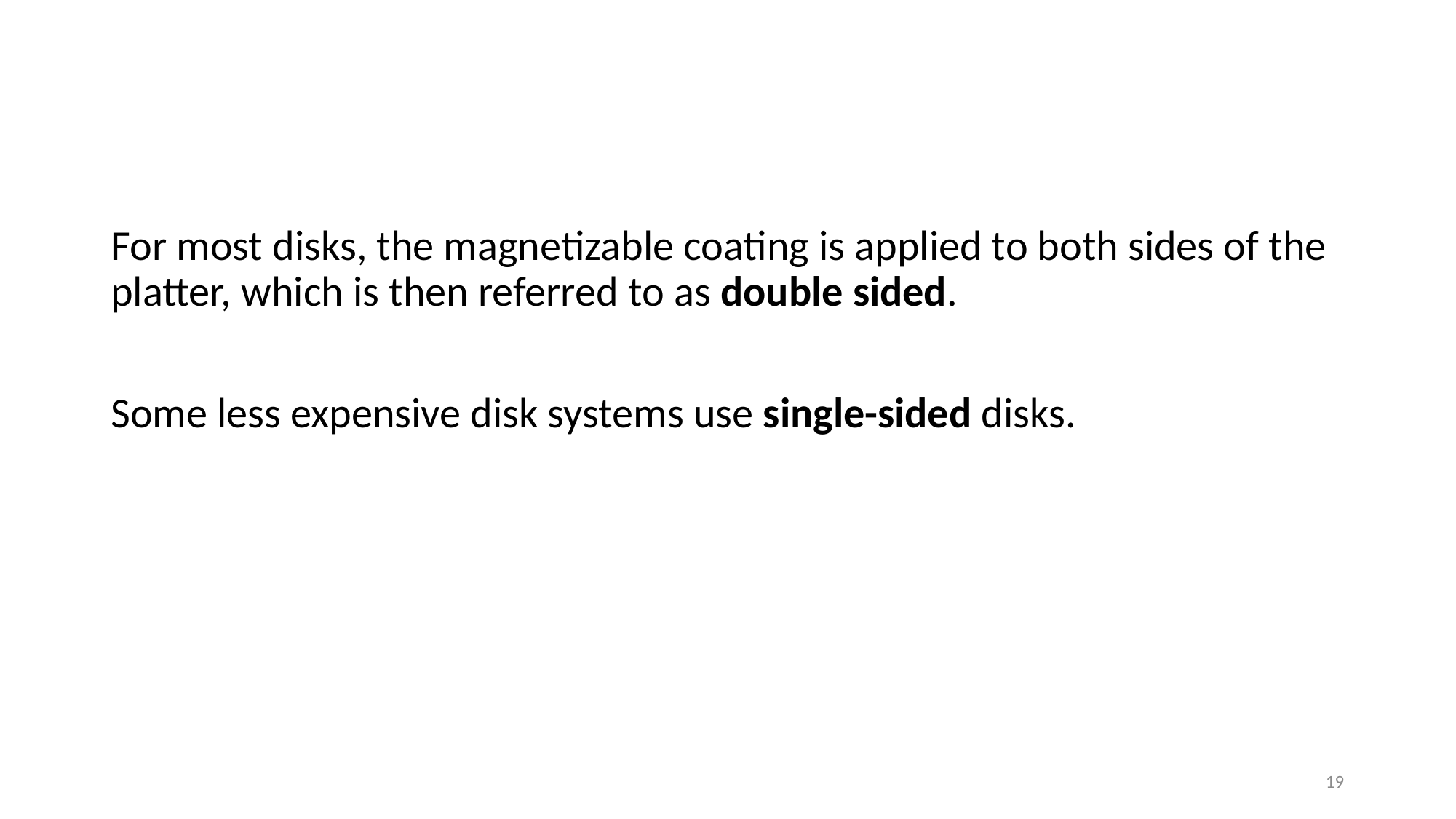

#
For most disks, the magnetizable coating is applied to both sides of the platter, which is then referred to as double sided.

Some less expensive disk systems use single-sided disks.
19